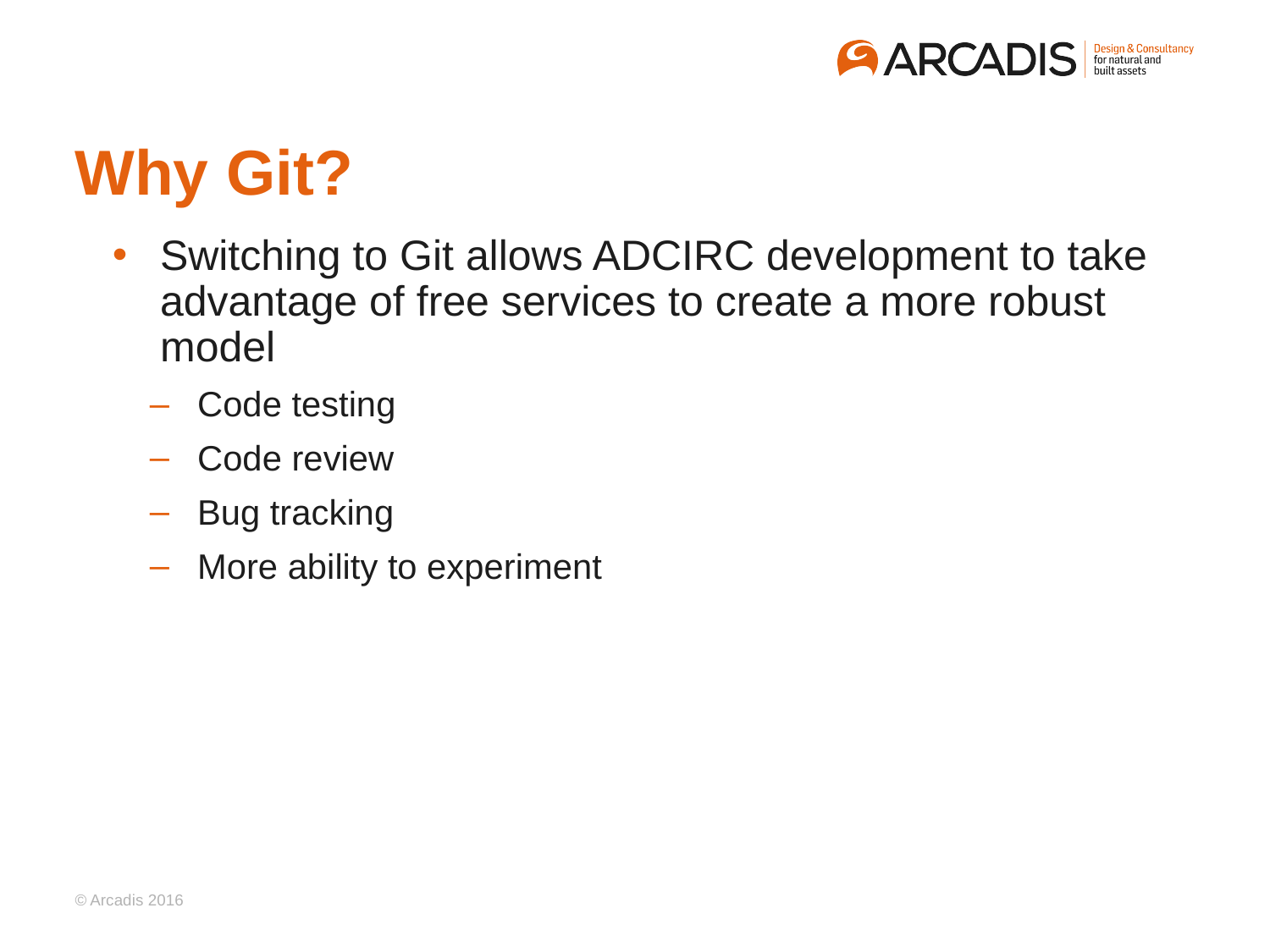

# Why Git?
Switching to Git allows ADCIRC development to take advantage of free services to create a more robust model
Code testing
Code review
Bug tracking
More ability to experiment